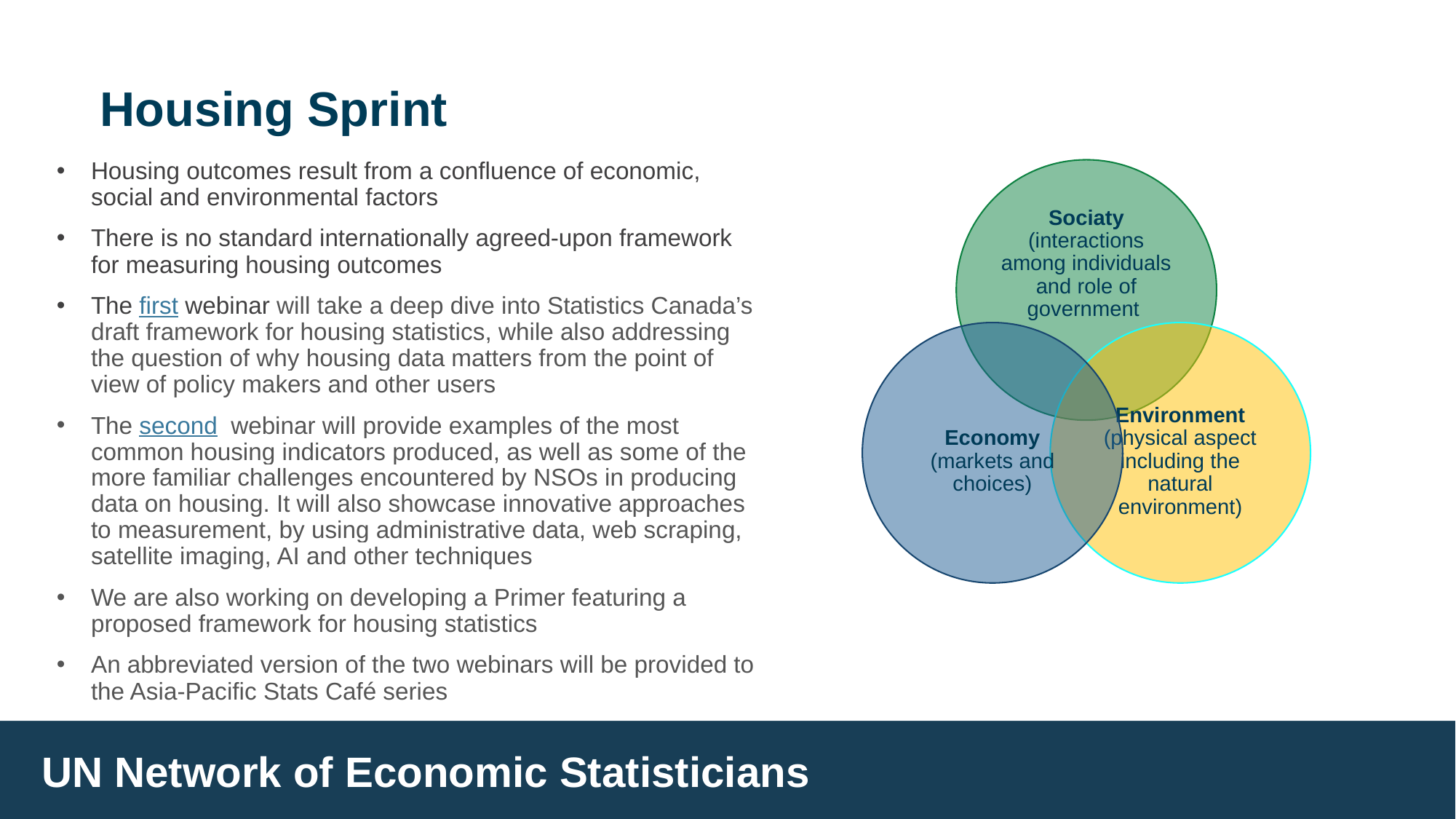

# Housing Sprint
Housing outcomes result from a confluence of economic, social and environmental factors
There is no standard internationally agreed-upon framework for measuring housing outcomes
The first webinar will take a deep dive into Statistics Canada’s draft framework for housing statistics, while also addressing the question of why housing data matters from the point of view of policy makers and other users
The second  webinar will provide examples of the most common housing indicators produced, as well as some of the more familiar challenges encountered by NSOs in producing data on housing. It will also showcase innovative approaches to measurement, by using administrative data, web scraping, satellite imaging, AI and other techniques
We are also working on developing a Primer featuring a proposed framework for housing statistics
An abbreviated version of the two webinars will be provided to the Asia-Pacific Stats Café series

Sociaty (interactions among individuals and role of government
Environment (physical aspect including the natural environment)
Economy (markets and choices)
UN Network of Economic Statisticians